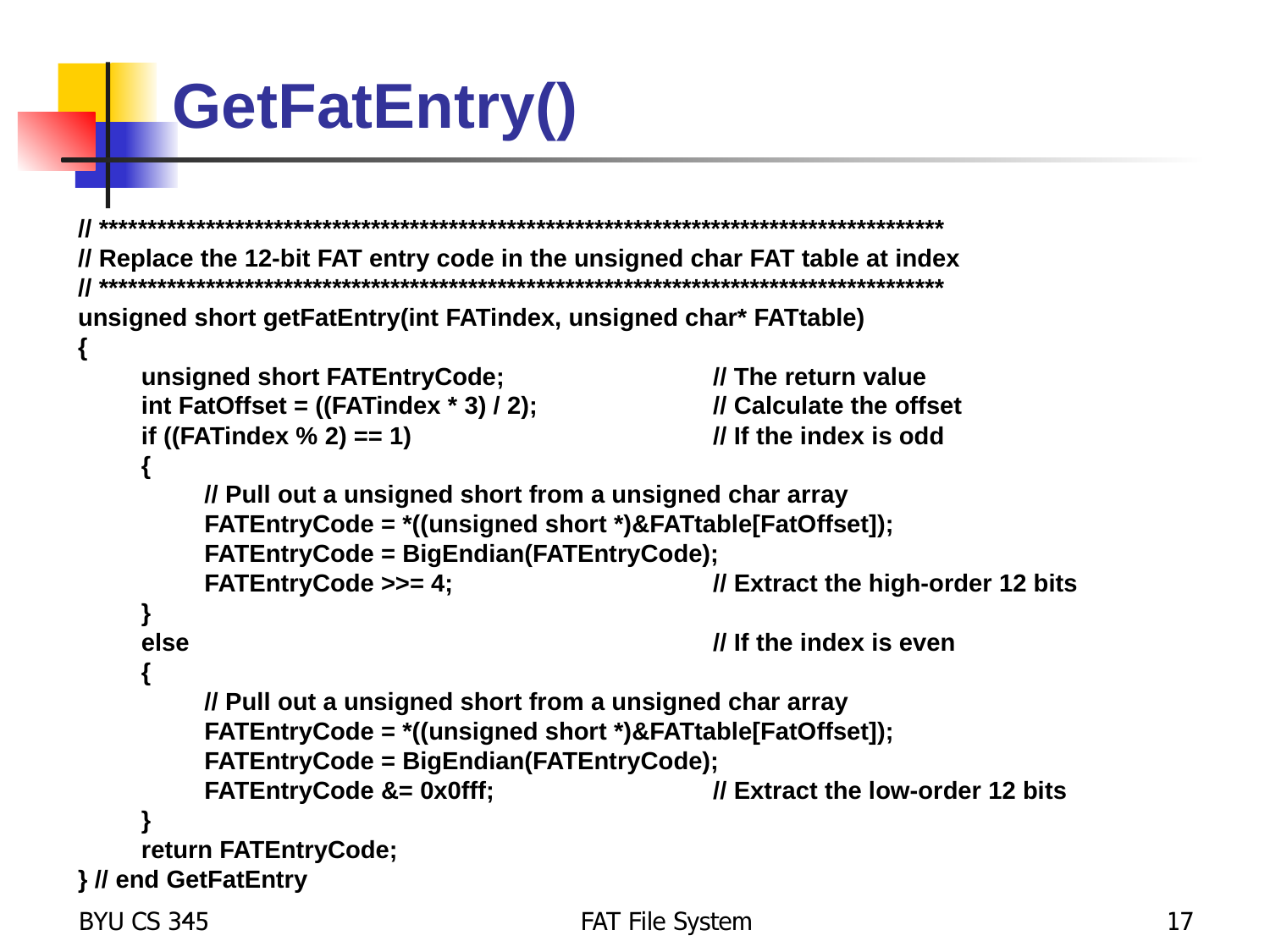

# GetFatEntry()
// ***************************************************************************************
// Replace the 12-bit FAT entry code in the unsigned char FAT table at index
// ***************************************************************************************
unsigned short getFatEntry(int FATindex, unsigned char* FATtable)
{
	unsigned short FATEntryCode;    	// The return value
	int FatOffset = ((FATindex * 3) / 2);	// Calculate the offset
	if ((FATindex % 2) == 1)    	// If the index is odd
	{
		// Pull out a unsigned short from a unsigned char array
		FATEntryCode = *((unsigned short *)&FATtable[FatOffset]);
		FATEntryCode = BigEndian(FATEntryCode);
		FATEntryCode >>= 4;   	// Extract the high-order 12 bits
	}
	else				// If the index is even
	{
		// Pull out a unsigned short from a unsigned char array
		FATEntryCode = *((unsigned short *)&FATtable[FatOffset]);
		FATEntryCode = BigEndian(FATEntryCode);
		FATEntryCode &= 0x0fff;    	// Extract the low-order 12 bits
	}
	return FATEntryCode;
} // end GetFatEntry
BYU CS 345
FAT File System
17